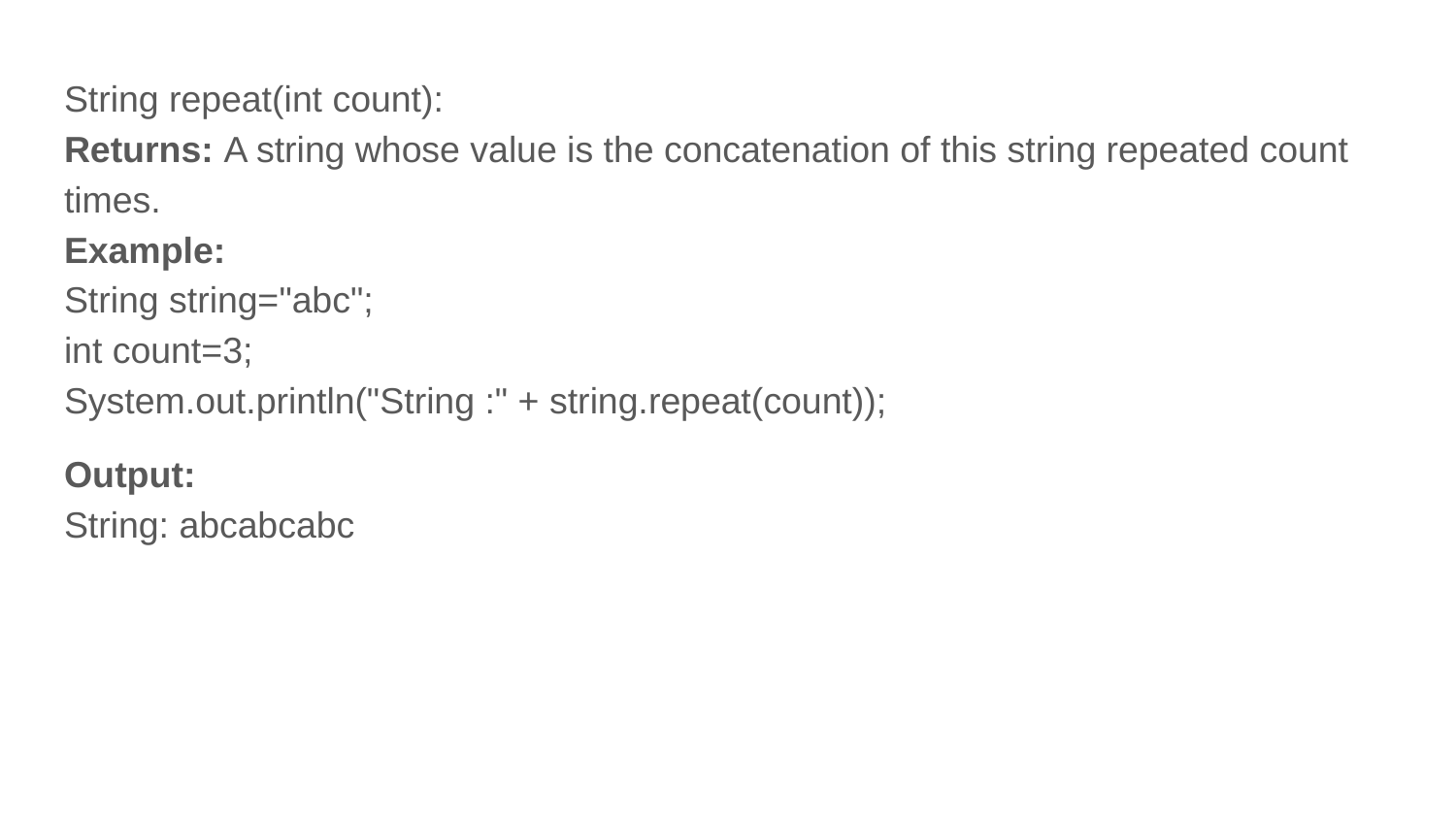

String repeat​(int count):
Returns: A string whose value is the concatenation of this string repeated count times.
Example:
String string="abc";
int count=3;
System.out.println("String :" + string.repeat(count));
Output:
String: abcabcabc